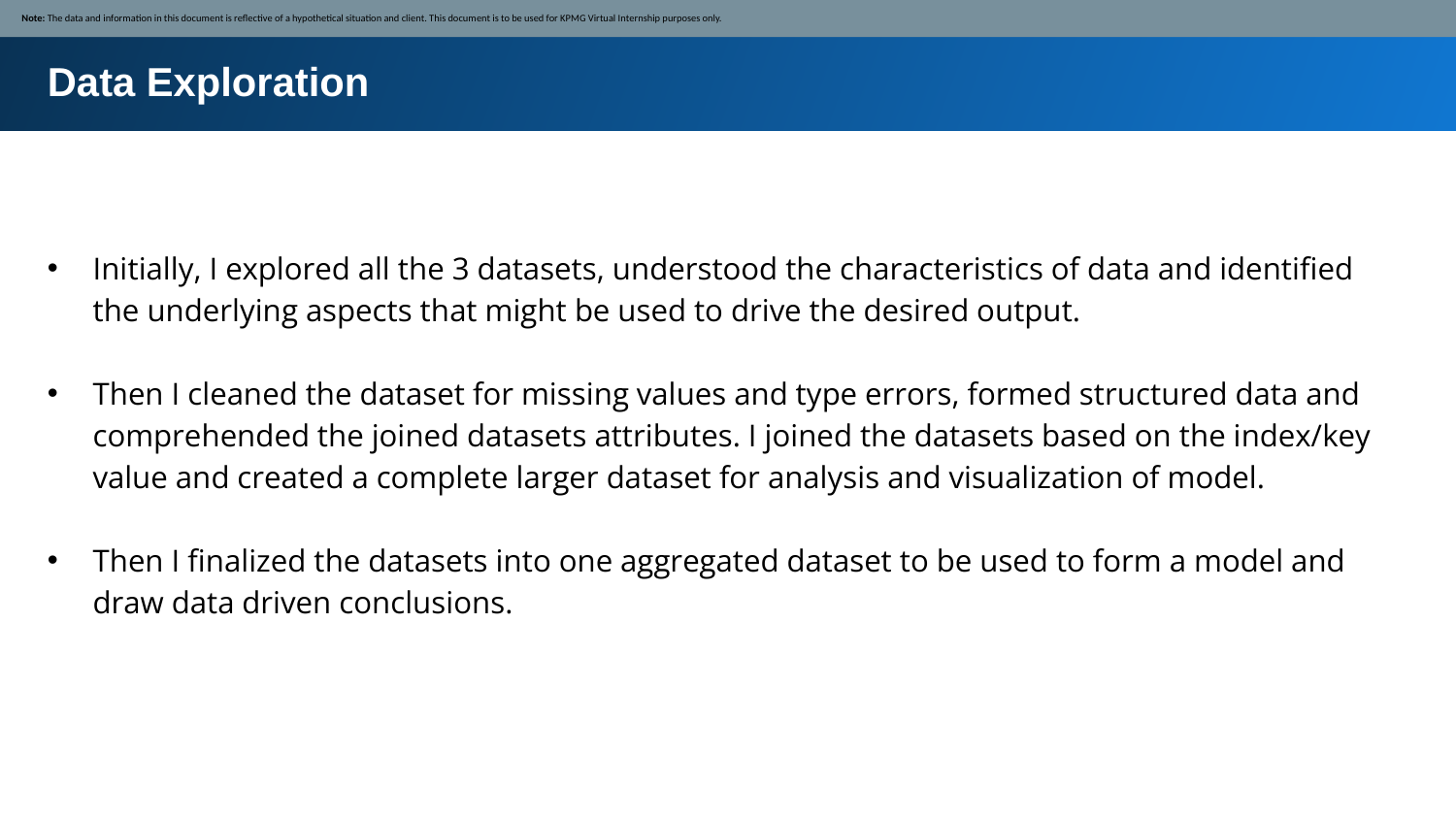

Note: The data and information in this document is reflective of a hypothetical situation and client. This document is to be used for KPMG Virtual Internship purposes only.
Data Exploration
Initially, I explored all the 3 datasets, understood the characteristics of data and identified the underlying aspects that might be used to drive the desired output.

Then I cleaned the dataset for missing values and type errors, formed structured data and comprehended the joined datasets attributes. I joined the datasets based on the index/key value and created a complete larger dataset for analysis and visualization of model.

Then I finalized the datasets into one aggregated dataset to be used to form a model and draw data driven conclusions.